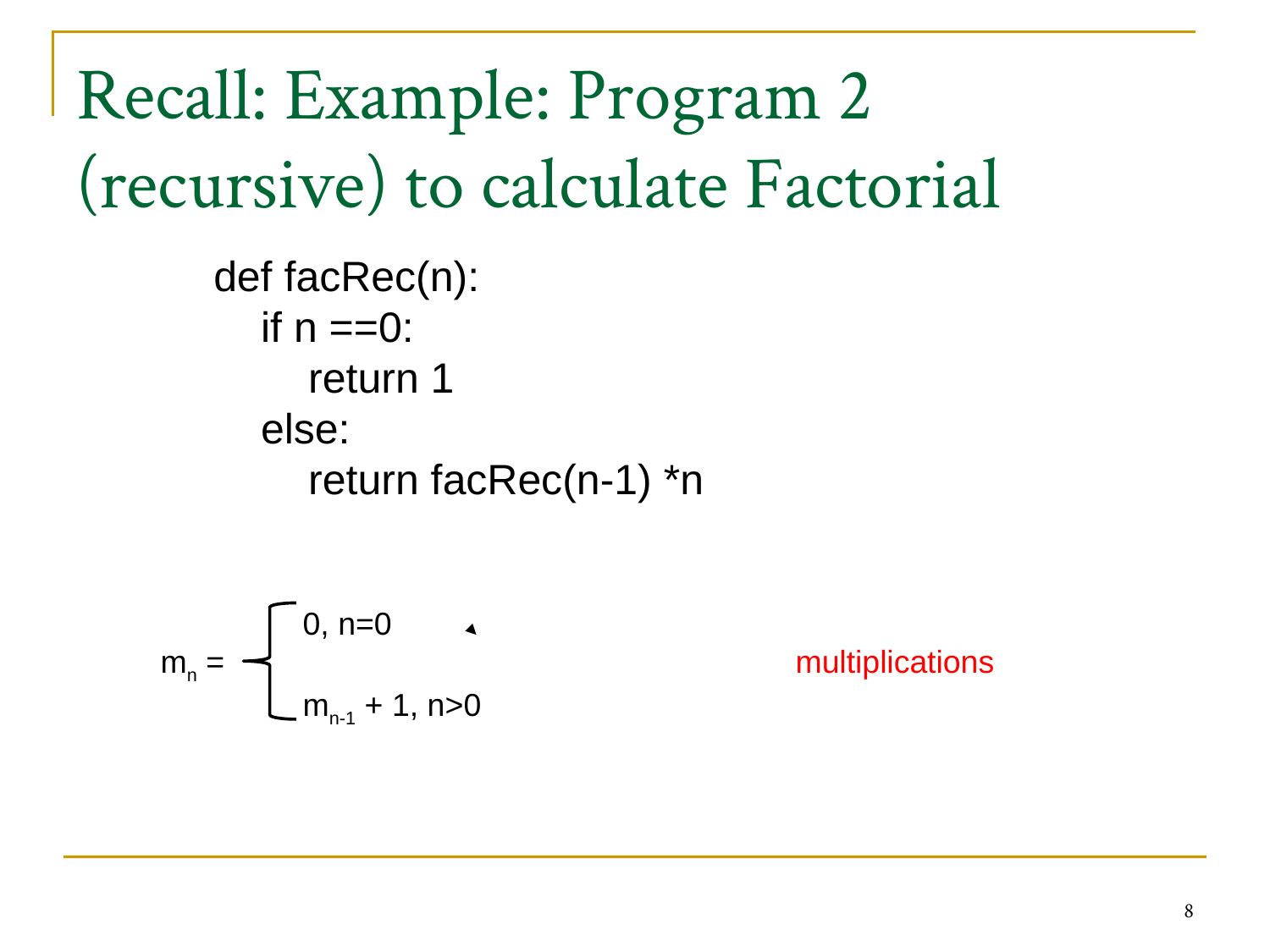

# Recall: Example: Program 2 (recursive) to calculate Factorial
def facRec(n):
    if n ==0:
        return 1
    else:
        return facRec(n-1) *n

                0, n=0
mn = 					multiplications
                mn-1 + 1, n>0

8